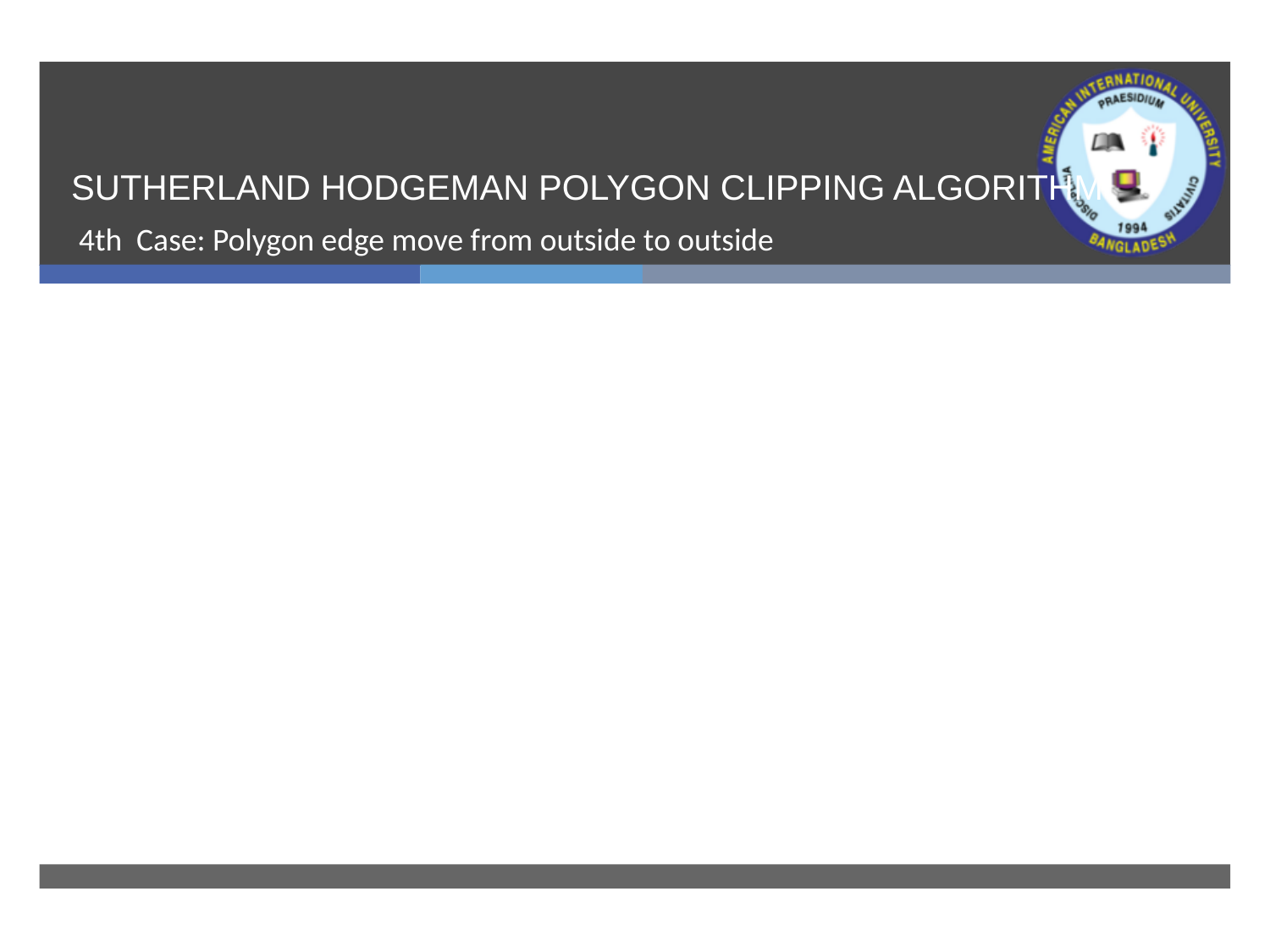

# SUTHERLAND HODGEMAN POLYGON CLIPPING ALGORITHM
4th  Case: Polygon edge move from outside to outside